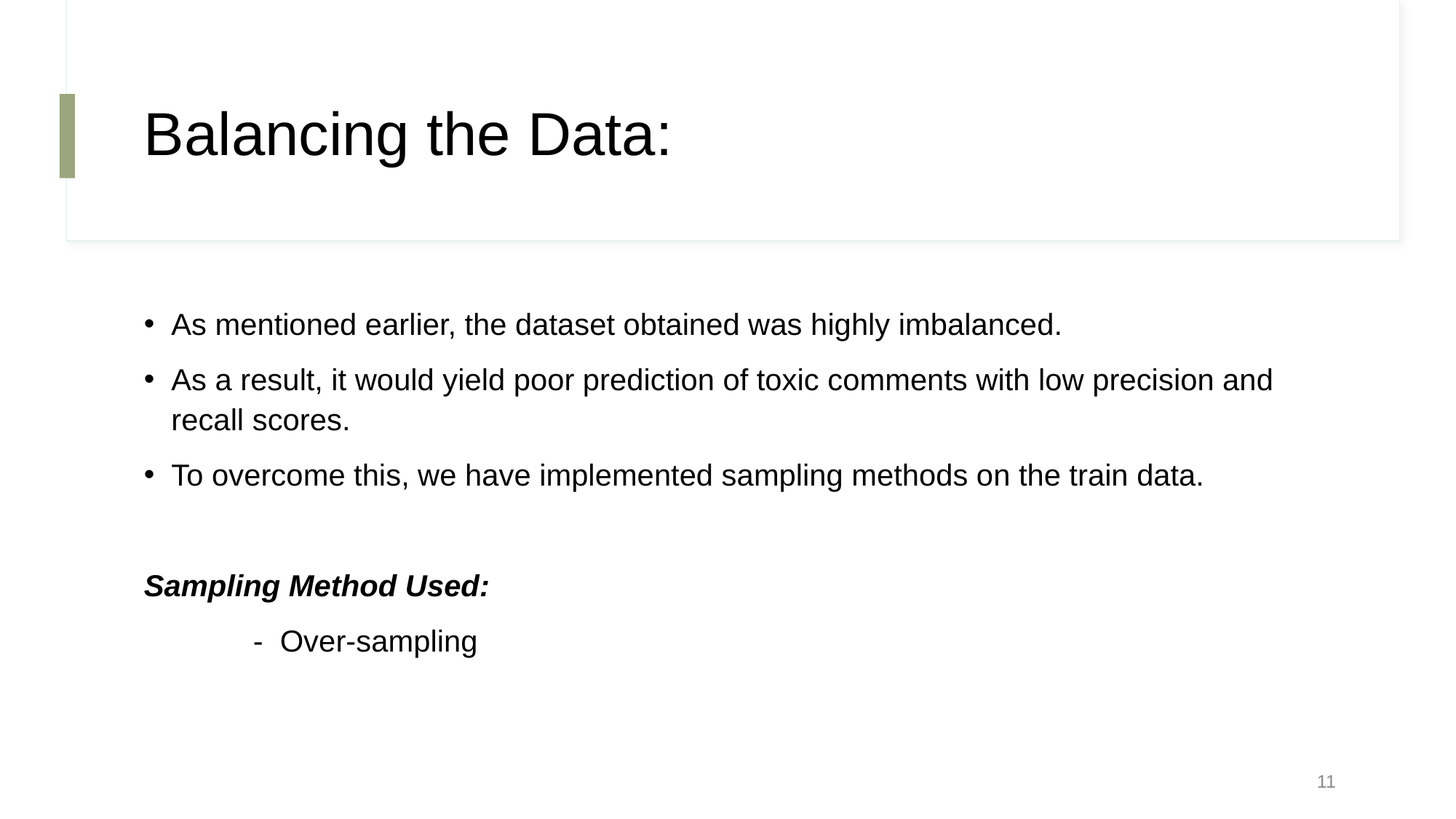

# Balancing the Data:
As mentioned earlier, the dataset obtained was highly imbalanced.
As a result, it would yield poor prediction of toxic comments with low precision and recall scores.
To overcome this, we have implemented sampling methods on the train data.

Sampling Method Used:
	-  Over-sampling
11